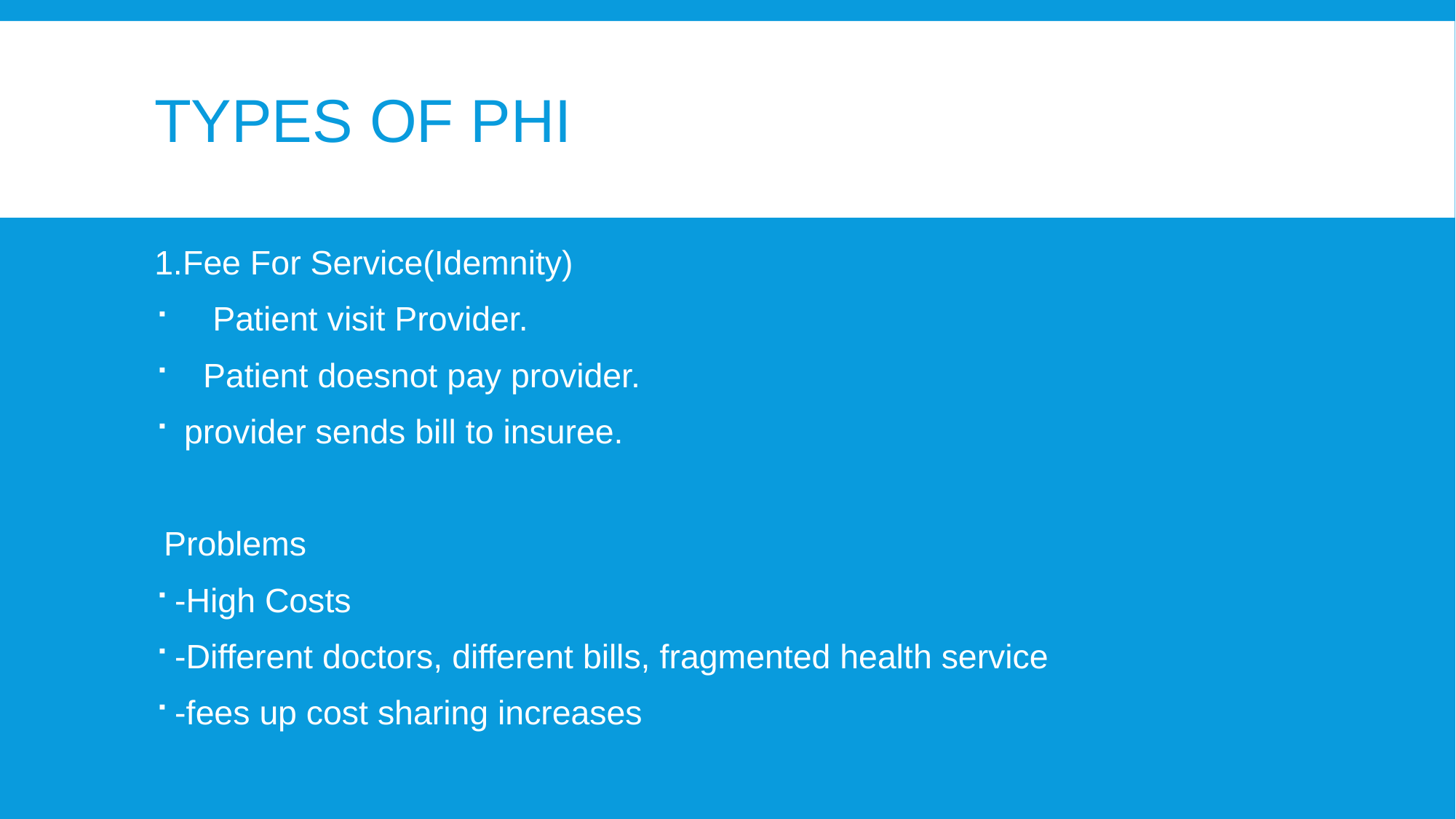

# Types of phi
1.Fee For Service(Idemnity)
    Patient visit Provider.
   Patient doesnot pay provider.
 provider sends bill to insuree.

 Problems
-High Costs
-Different doctors, different bills, fragmented health service
-fees up cost sharing increases